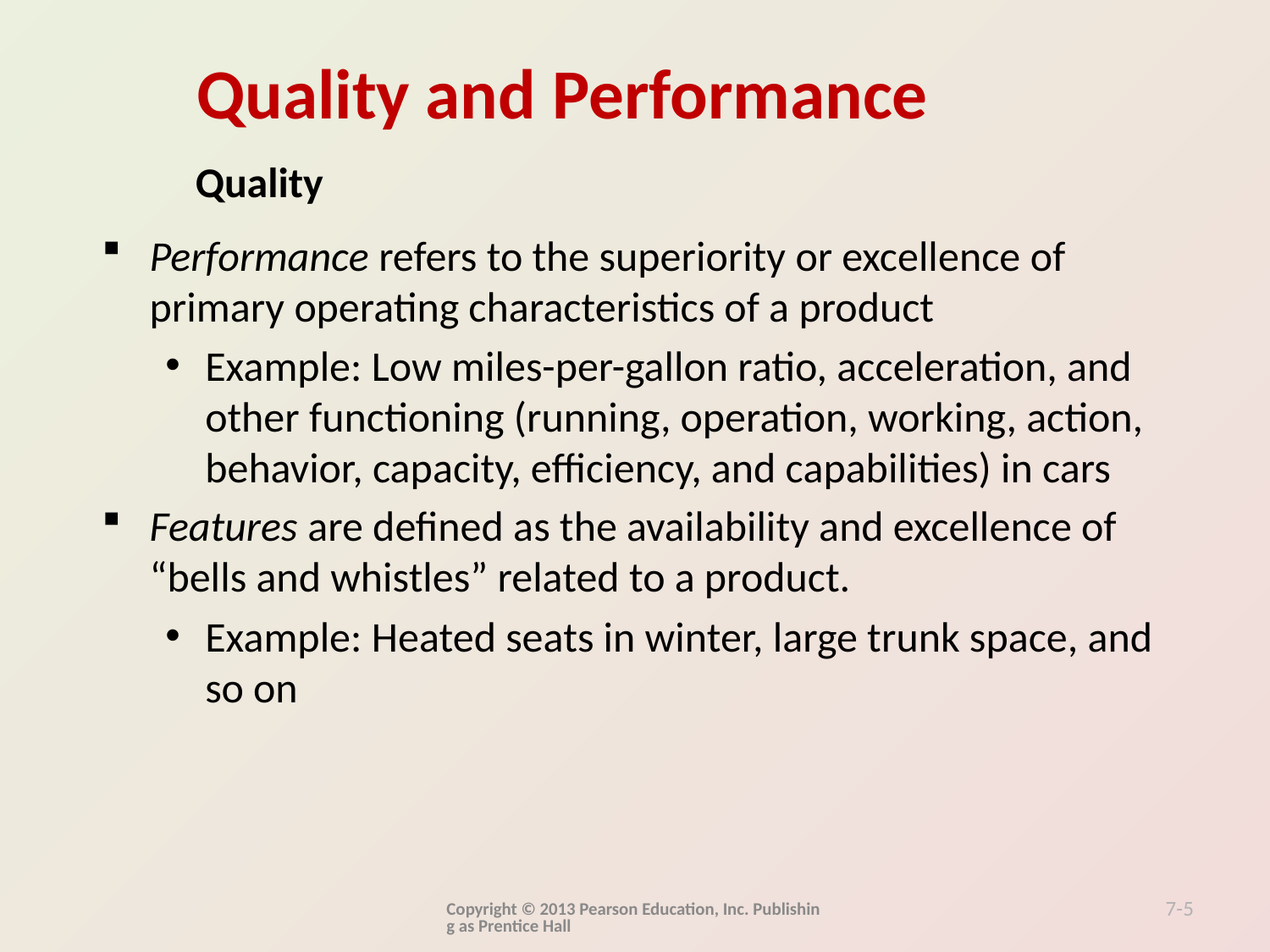

Quality
Performance refers to the superiority or excellence of primary operating characteristics of a product
Example: Low miles-per-gallon ratio, acceleration, and other functioning (running, operation, working, action, behavior, capacity, efficiency, and capabilities) in cars
Features are defined as the availability and excellence of “bells and whistles” related to a product.
Example: Heated seats in winter, large trunk space, and so on
Copyright © 2013 Pearson Education, Inc. Publishing as Prentice Hall
7-5